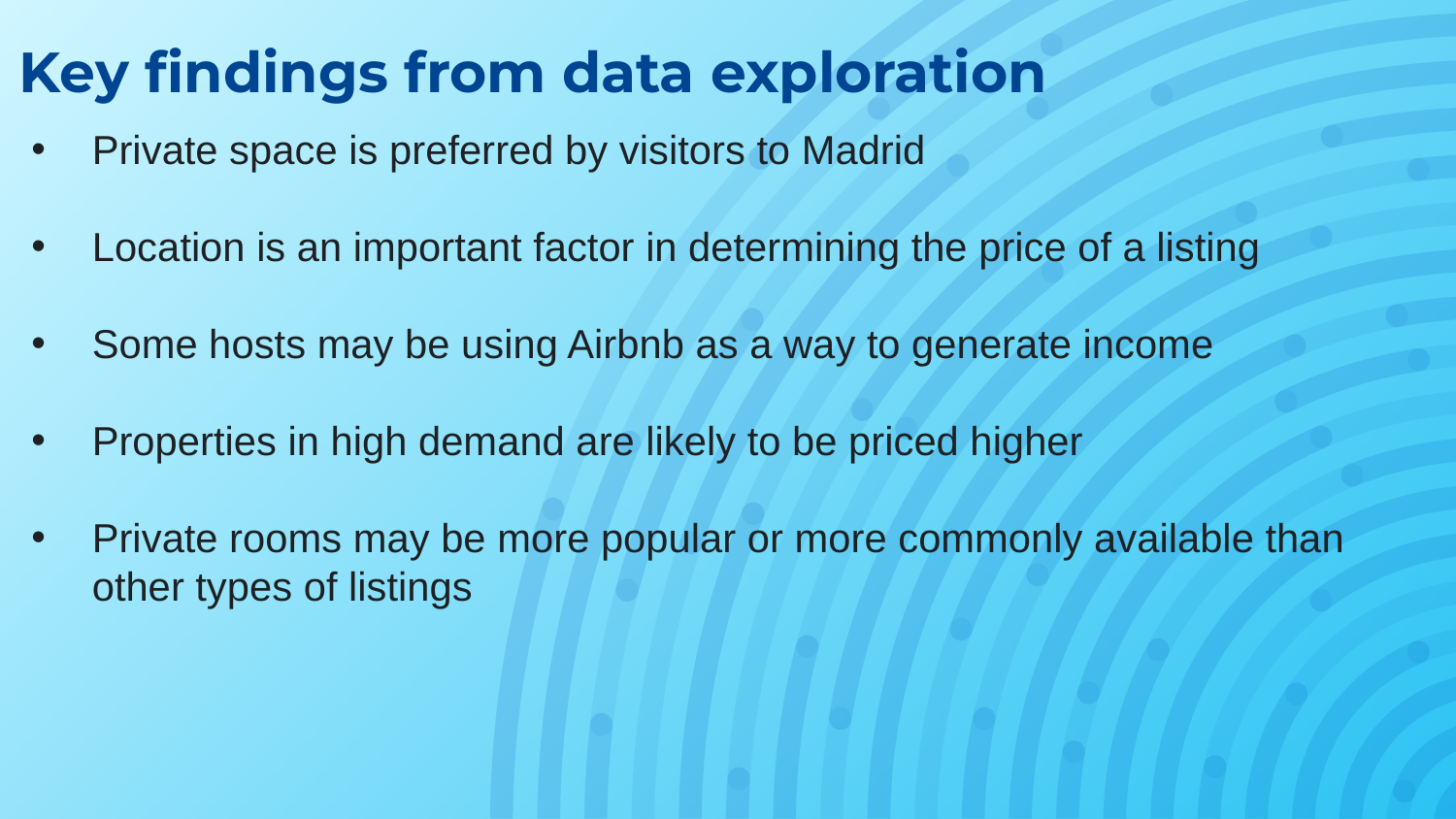

# Key findings from data exploration
Private space is preferred by visitors to Madrid

Location is an important factor in determining the price of a listing

Some hosts may be using Airbnb as a way to generate income

Properties in high demand are likely to be priced higher

Private rooms may be more popular or more commonly available than other types of listings